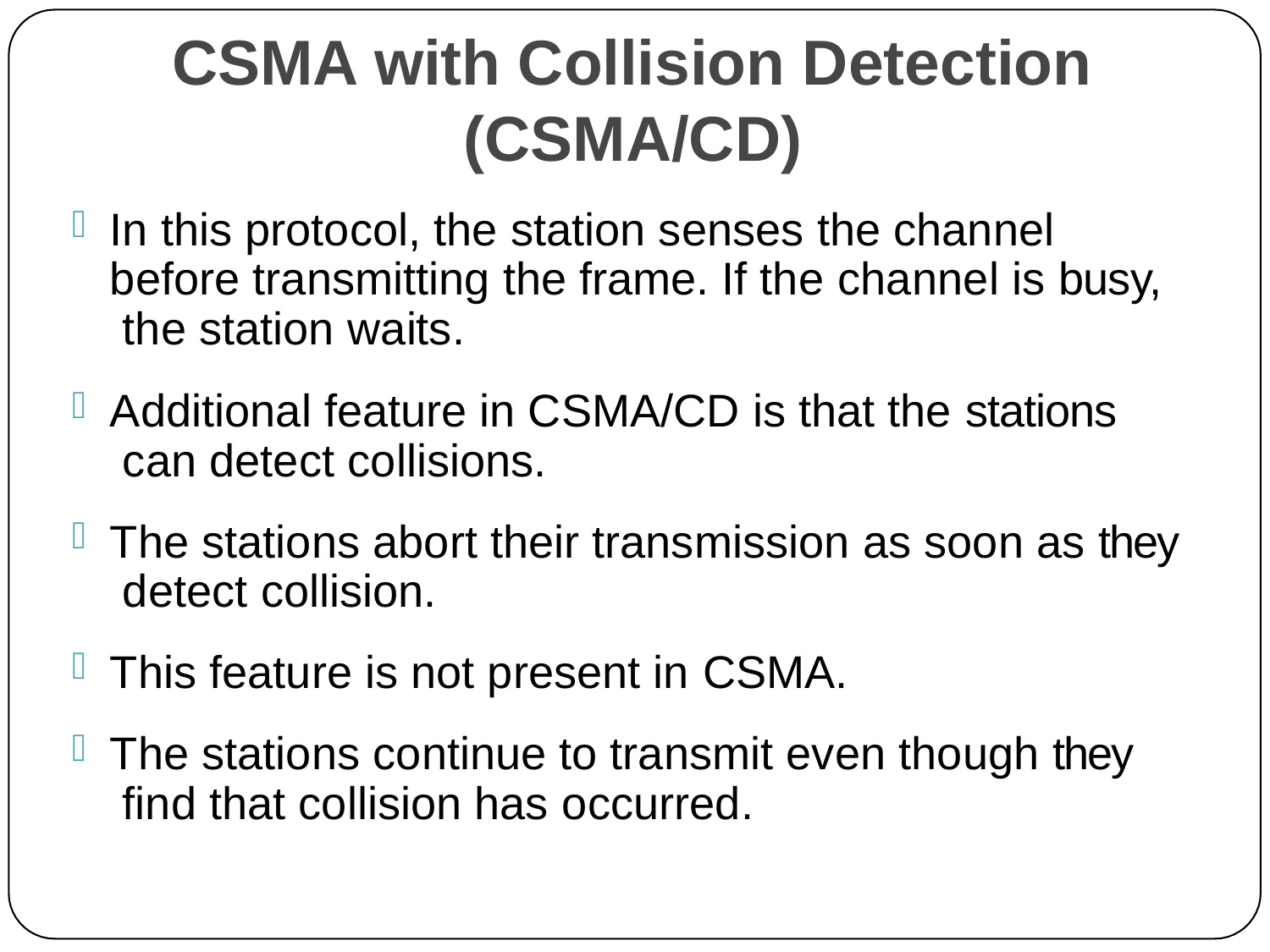

# CSMA with Collision Detection  (CSMA/CD)
In this protocol, the station senses the channel  before transmitting the frame. If the channel is busy,  the station waits.
Additional feature in CSMA/CD is that the stations  can detect collisions.
The stations abort their transmission as soon as they  detect collision.
This feature is not present in CSMA.
The stations continue to transmit even though they  find that collision has occurred.
24